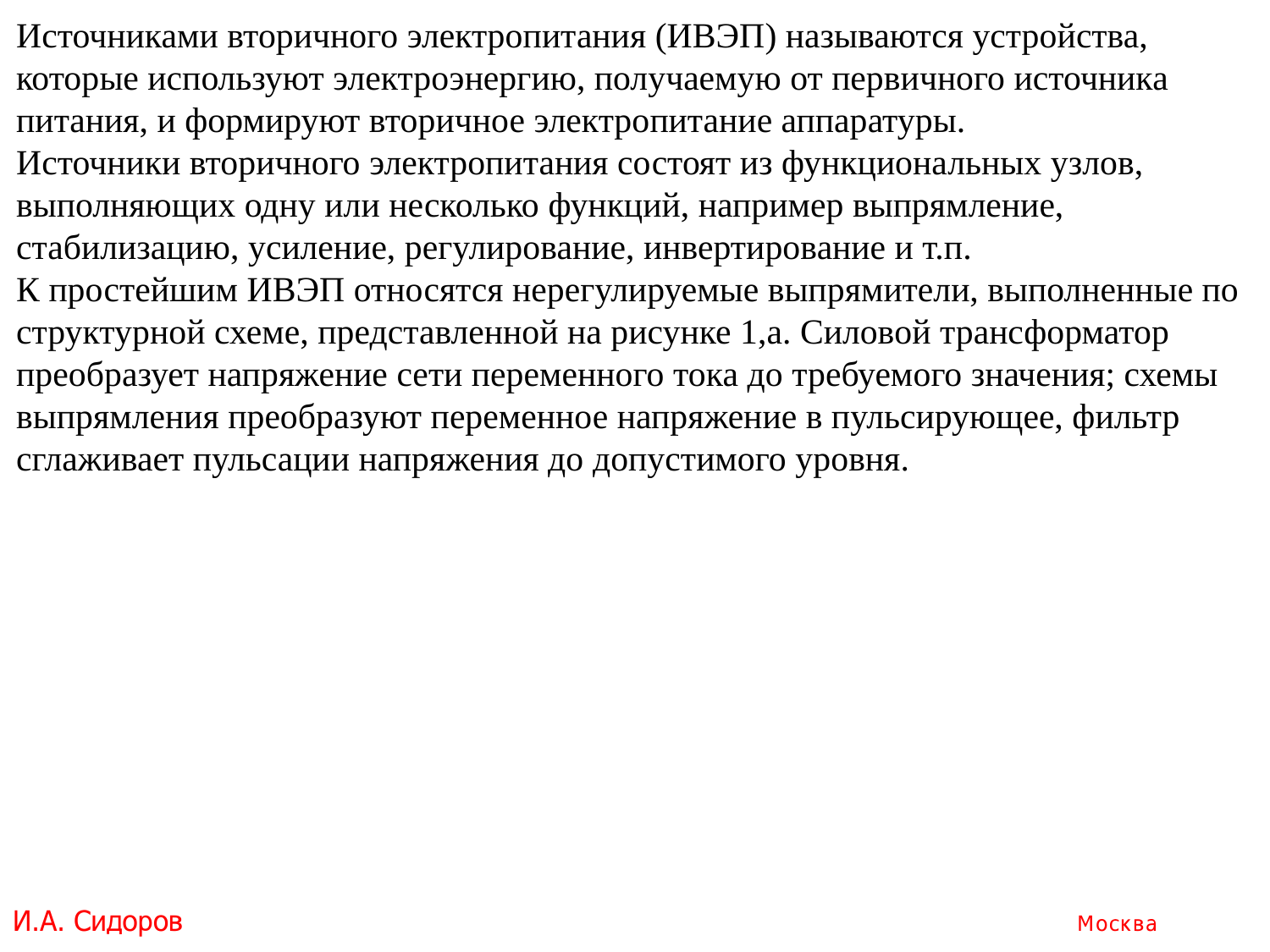

Источниками вторичного электропитания (ИВЭП) называются устройства, которые используют электроэнергию, получаемую от первичного источника питания, и формируют вторичное электропитание аппаратуры.
Источники вторичного электропитания состоят из функциональных узлов, выполняющих одну или несколько функций, например выпрямление, стабилизацию, усиление, регулирование, инвертирование и т.п.
К простейшим ИВЭП относятся нерегулируемые выпрямители, выполненные по структурной схеме, представленной на рисунке 1,а. Силовой трансформатор преобразует напряжение сети переменного тока до требуемого значения; схемы выпрямления преобразуют переменное напряжение в пульсирующее, фильтр сглаживает пульсации напряжения до допустимого уровня.

И.А. Сидоров                                                                                                       Москва